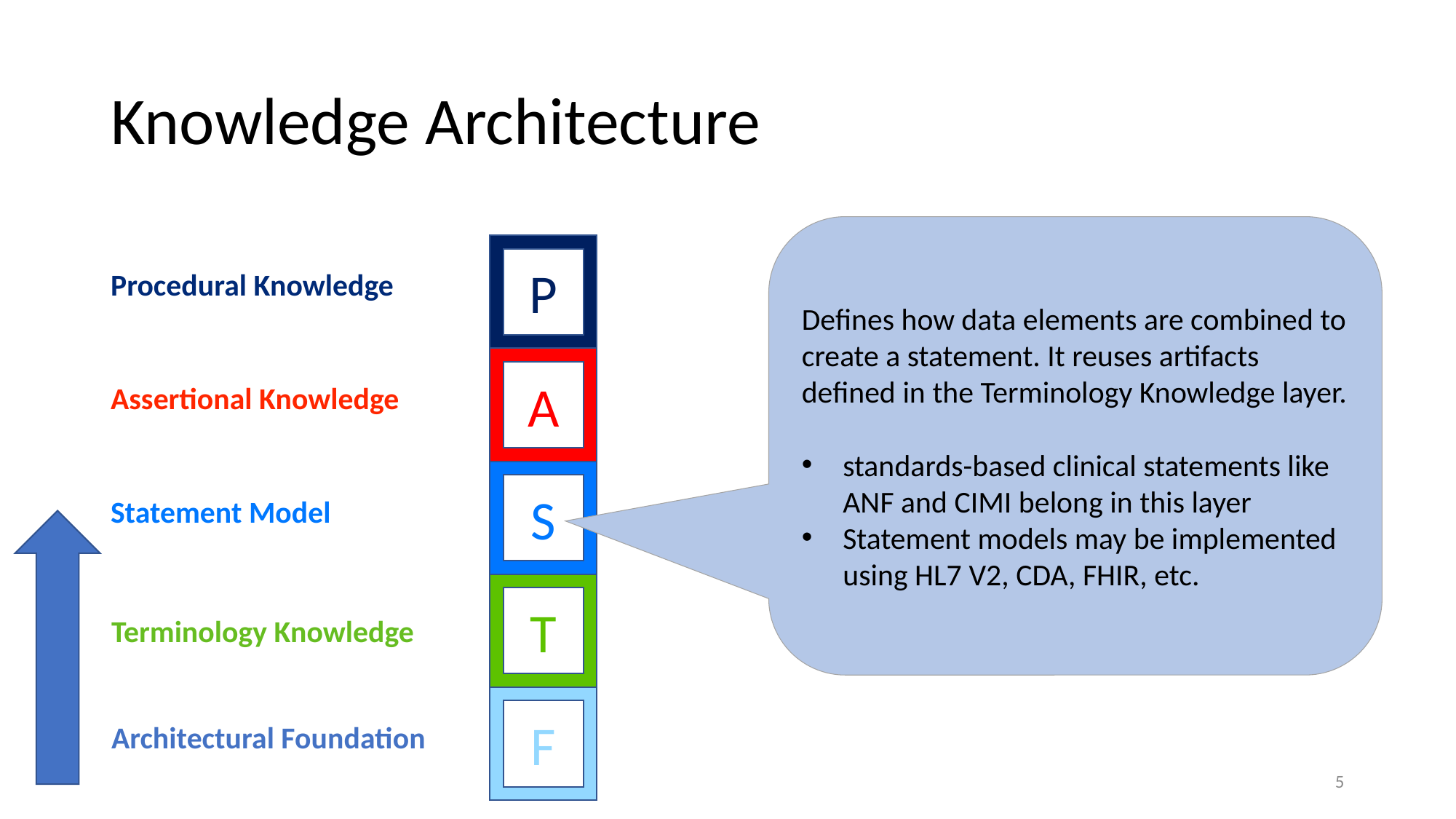

# Knowledge Architecture
Defines how data elements are combined to create a statement. It reuses artifacts defined in the Terminology Knowledge layer.

standards-based clinical statements like ANF and CIMI belong in this layer
Statement models may be implemented using HL7 V2, CDA, FHIR, etc.
P
A
S
T
F
Procedural Knowledge
Assertional Knowledge
Statement Model
Terminology Knowledge
Architectural Foundation

5